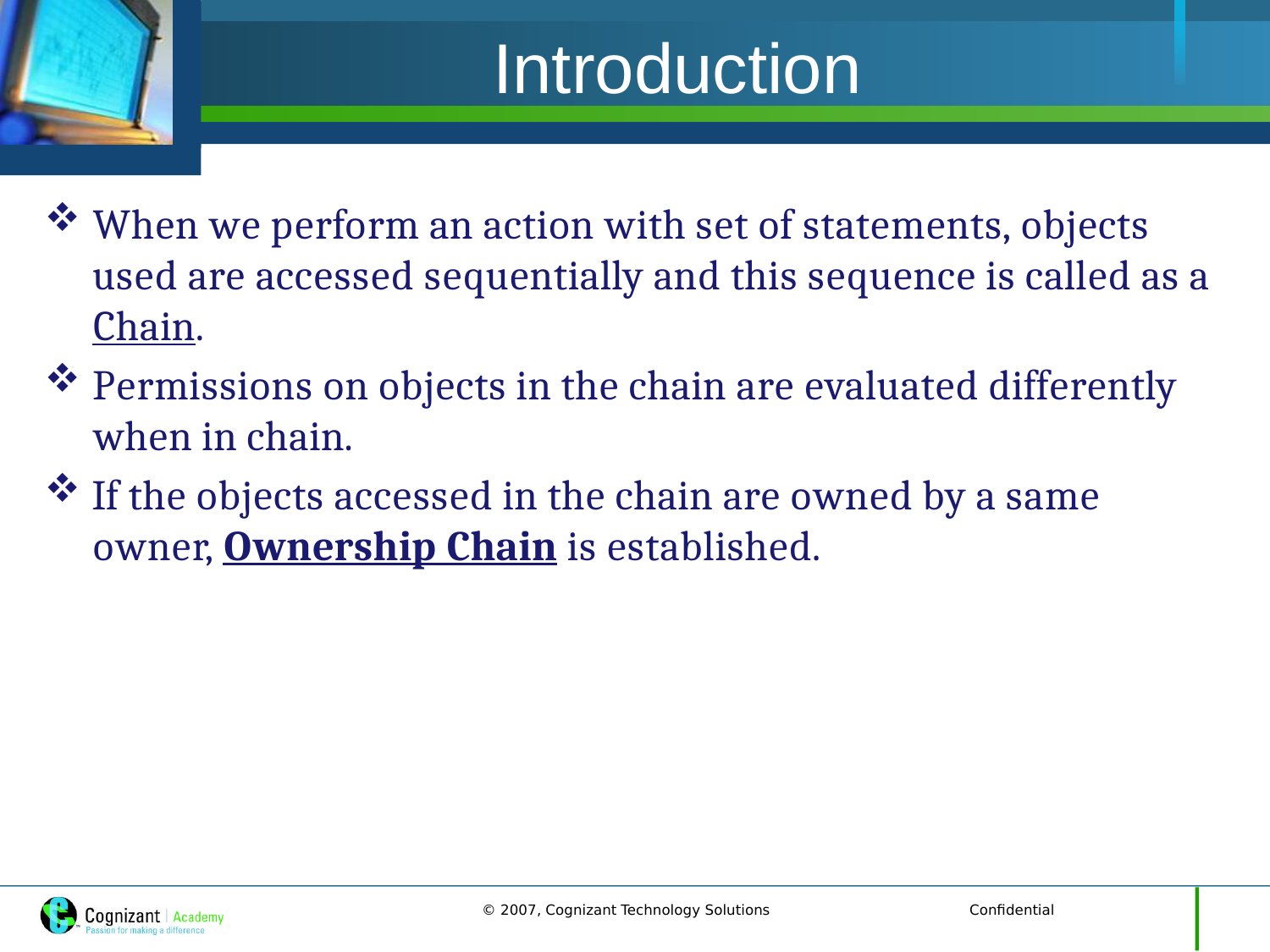

# Introduction
When we perform an action with set of statements, objects used are accessed sequentially and this sequence is called as a Chain.
Permissions on objects in the chain are evaluated differently when in chain.
If the objects accessed in the chain are owned by a same owner, Ownership Chain is established.